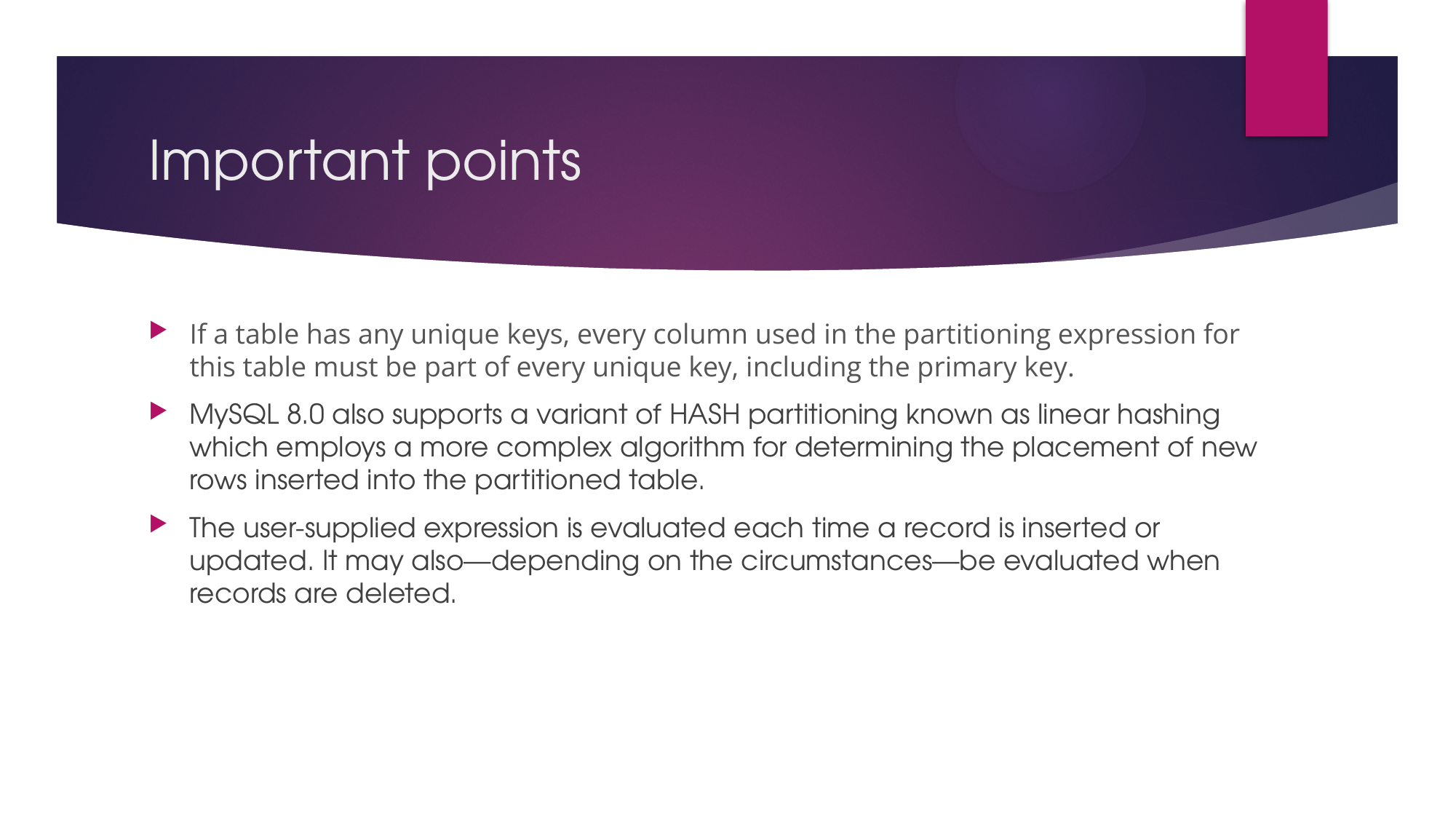

# Important points
If a table has any unique keys, every column used in the partitioning expression for this table must be part of every unique key, including the primary key.
MySQL 8.0 also supports a variant of HASH partitioning known as linear hashing which employs a more complex algorithm for determining the placement of new rows inserted into the partitioned table.
The user-supplied expression is evaluated each time a record is inserted or updated. It may also—depending on the circumstances—be evaluated when records are deleted.